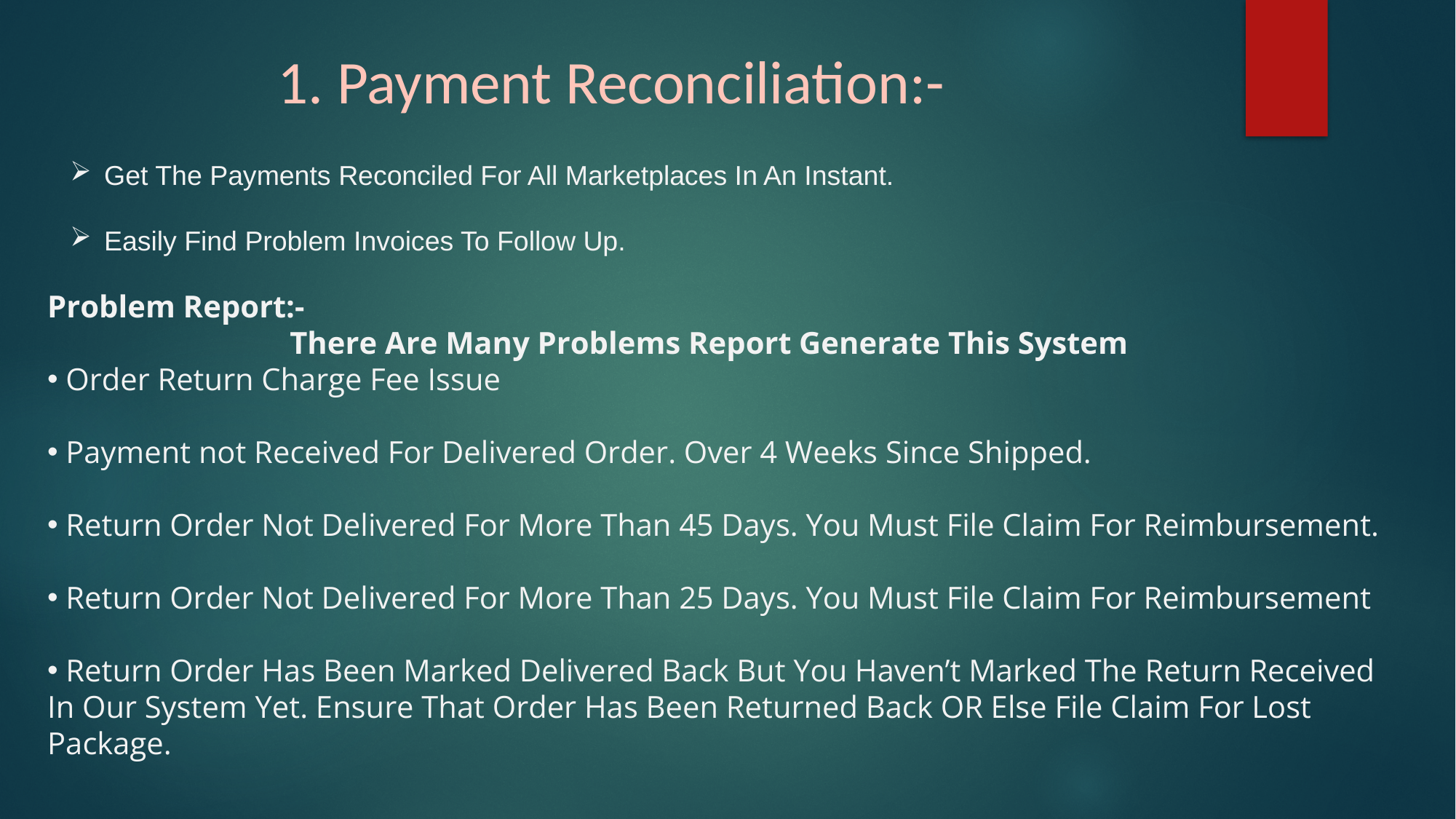

1. Payment Reconciliation:-
Get The Payments Reconciled For All Marketplaces In An Instant.

Easily Find Problem Invoices To Follow Up.
Problem Report:-
                               There Are Many Problems Report Generate This System
 Order Return Charge Fee Issue

 Payment not Received For Delivered Order. Over 4 Weeks Since Shipped.

 Return Order Not Delivered For More Than 45 Days. You Must File Claim For Reimbursement.

 Return Order Not Delivered For More Than 25 Days. You Must File Claim For Reimbursement

 Return Order Has Been Marked Delivered Back But You Haven’t Marked The Return Received In Our System Yet. Ensure That Order Has Been Returned Back OR Else File Claim For Lost Package.